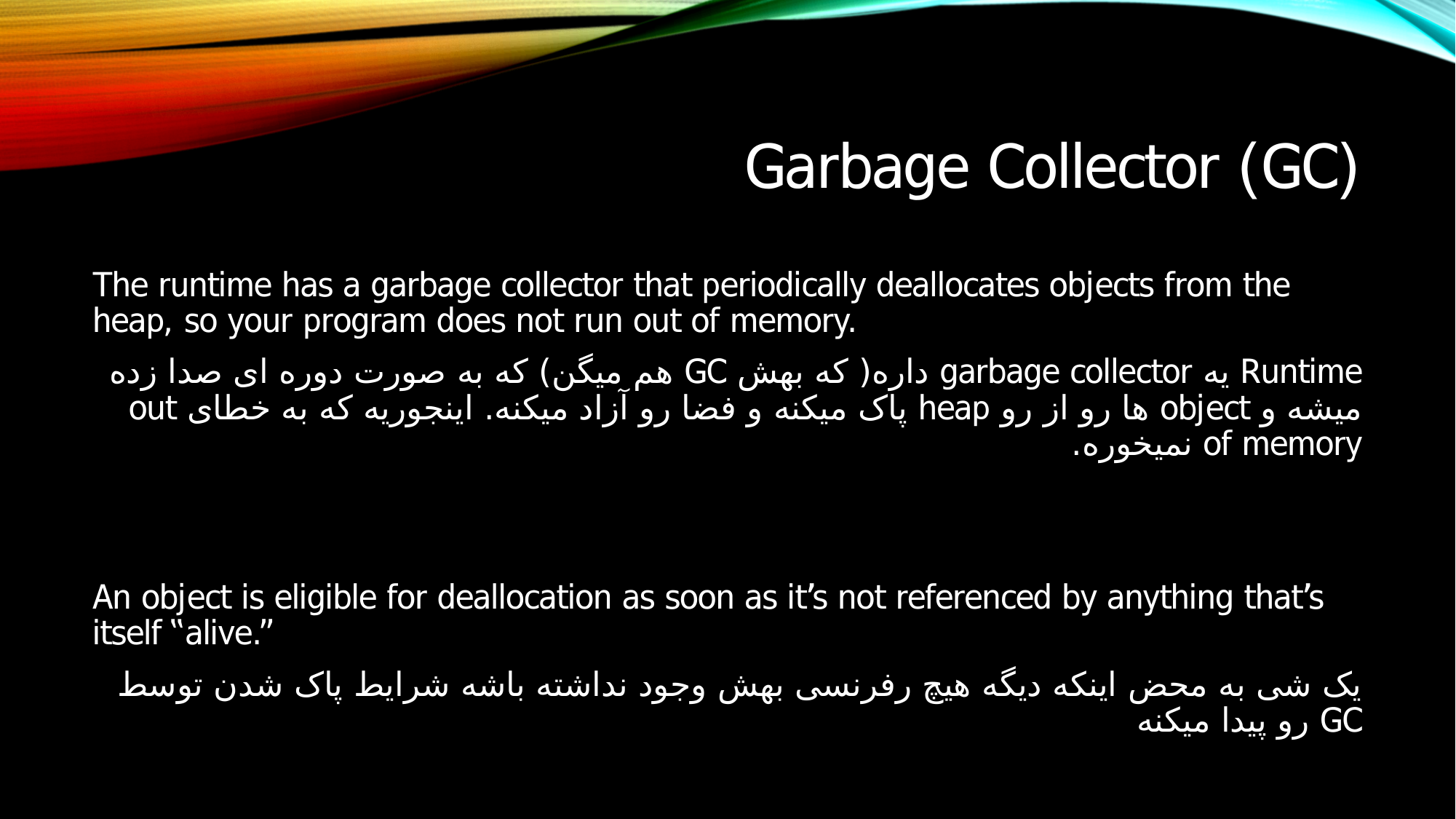

# Garbage Collector (GC)
The runtime has a garbage collector that periodically deallocates objects from the heap, so your program does not run out of memory.
Runtime یه garbage collector داره( که بهش GC هم میگن) که به صورت دوره ای صدا زده میشه و object ها رو از رو heap پاک میکنه و فضا رو آزاد میکنه. اینجوریه که به خطای out of memory نمیخوره.

An object is eligible for deallocation as soon as it’s not referenced by anything that’s itself “alive.”
یک شی به محض اینکه دیگه هیچ رفرنسی بهش وجود نداشته باشه شرایط پاک شدن توسط GC رو پیدا میکنه